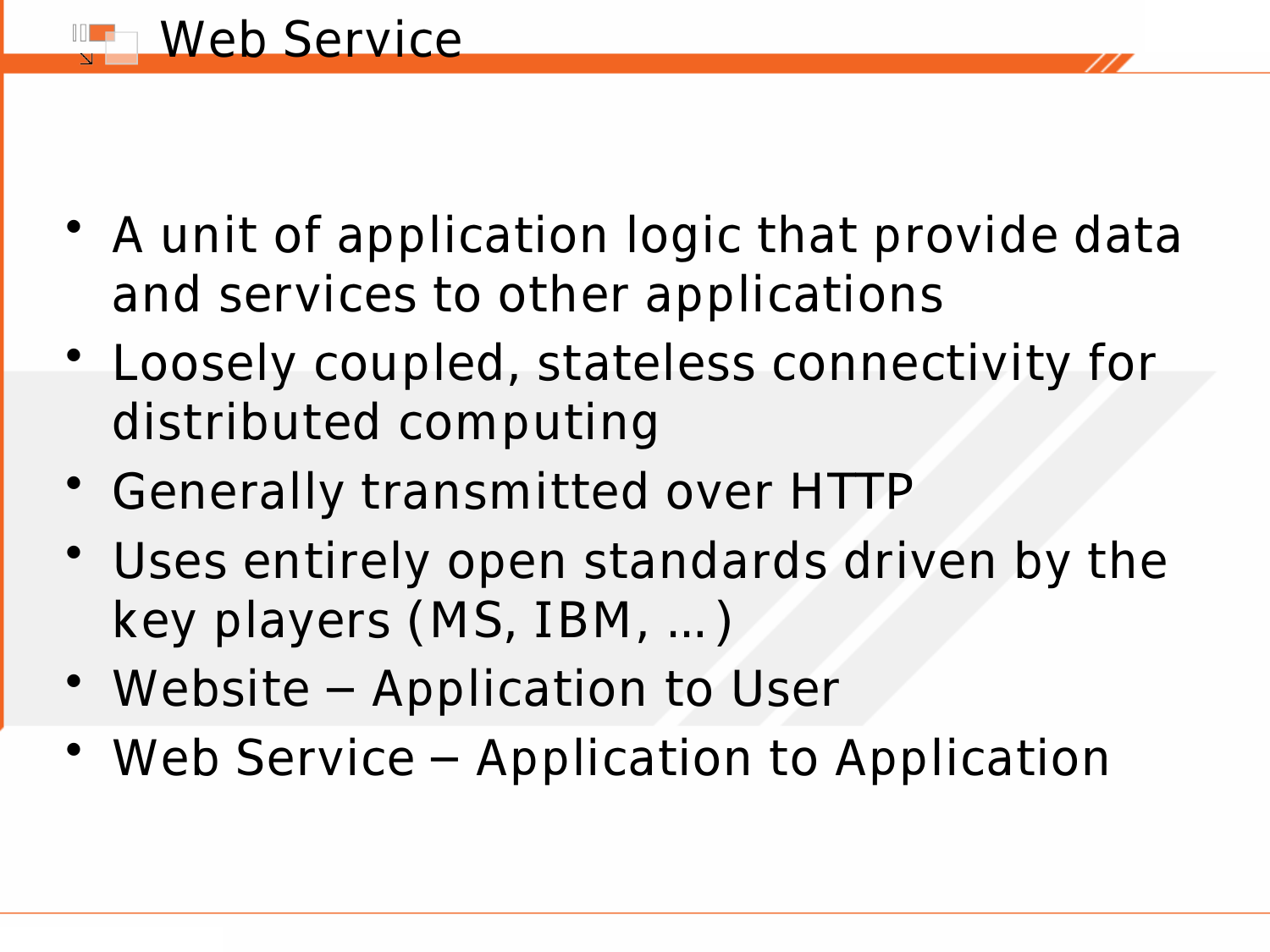

# Web Service
A unit of application logic that provide data and services to other applications
Loosely coupled, stateless connectivity for distributed computing
Generally transmitted over HTTP
Uses entirely open standards driven by the key players (MS, IBM, …)
Website – Application to User
Web Service – Application to Application